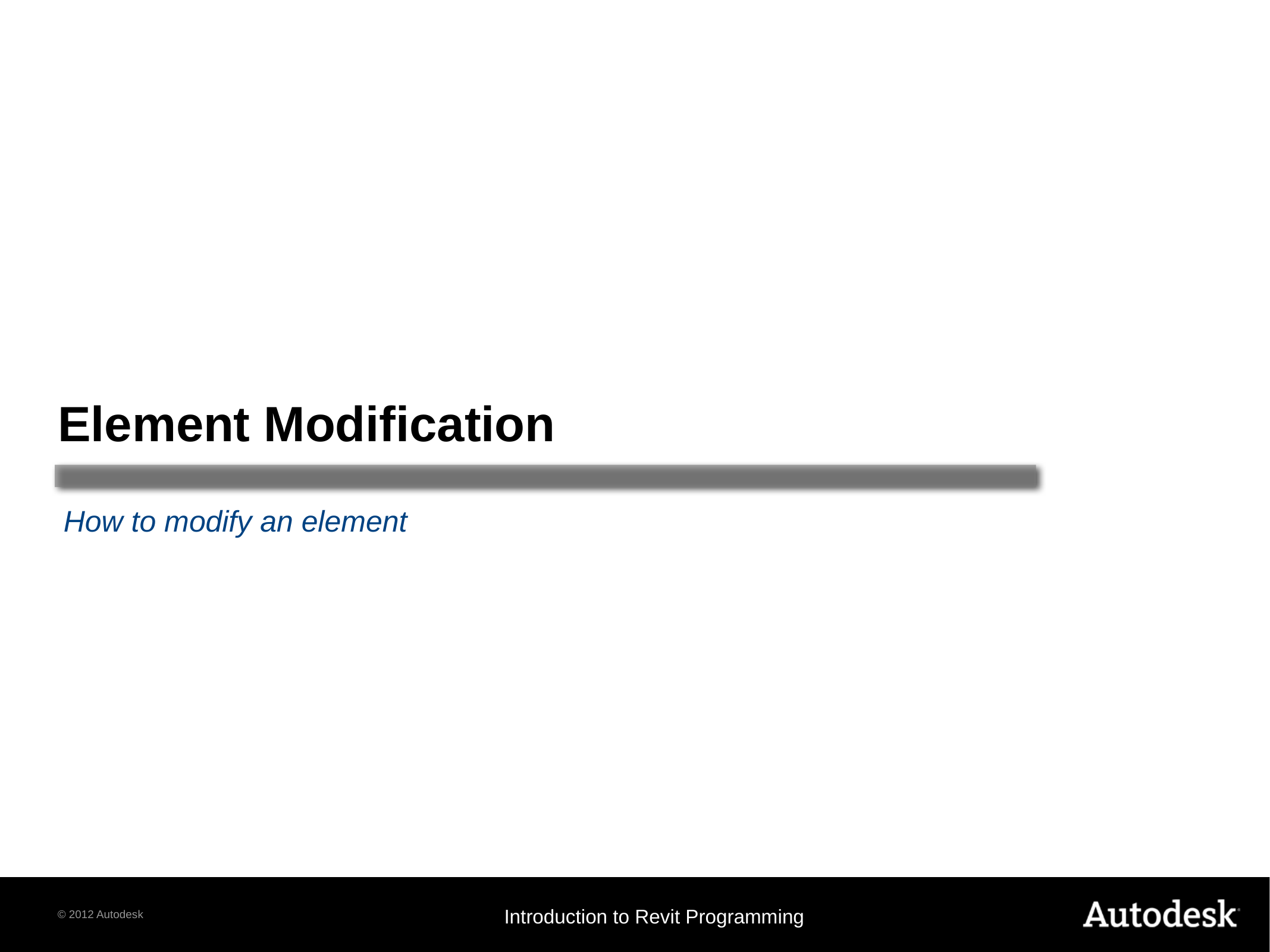

# Element Modification

How to modify an element